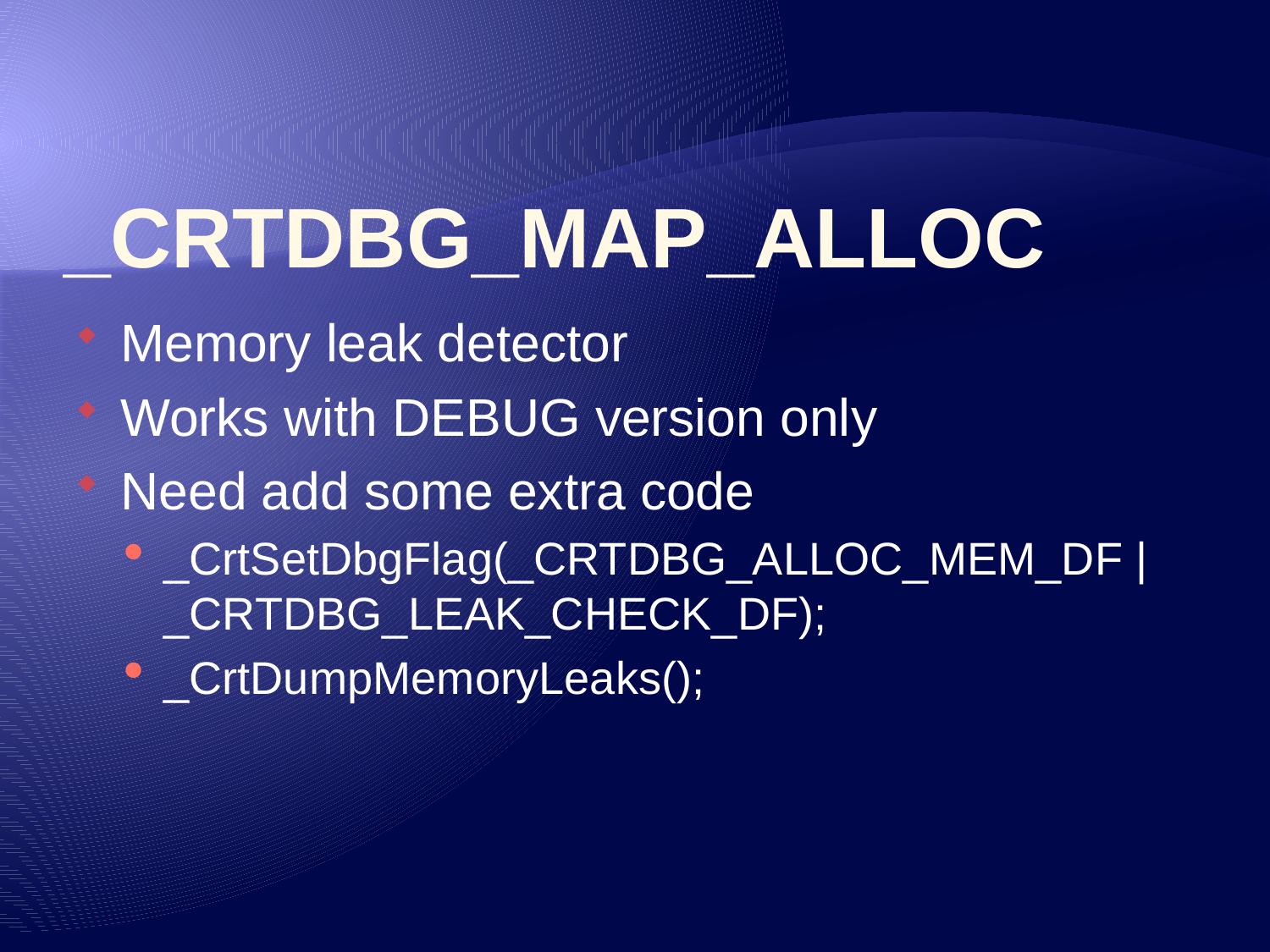

# _CRTDBG_MAP_ALLOC
Memory leak detector
Works with DEBUG version only
Need add some extra code
_CrtSetDbgFlag(_CRTDBG_ALLOC_MEM_DF | _CRTDBG_LEAK_CHECK_DF);
_CrtDumpMemoryLeaks();